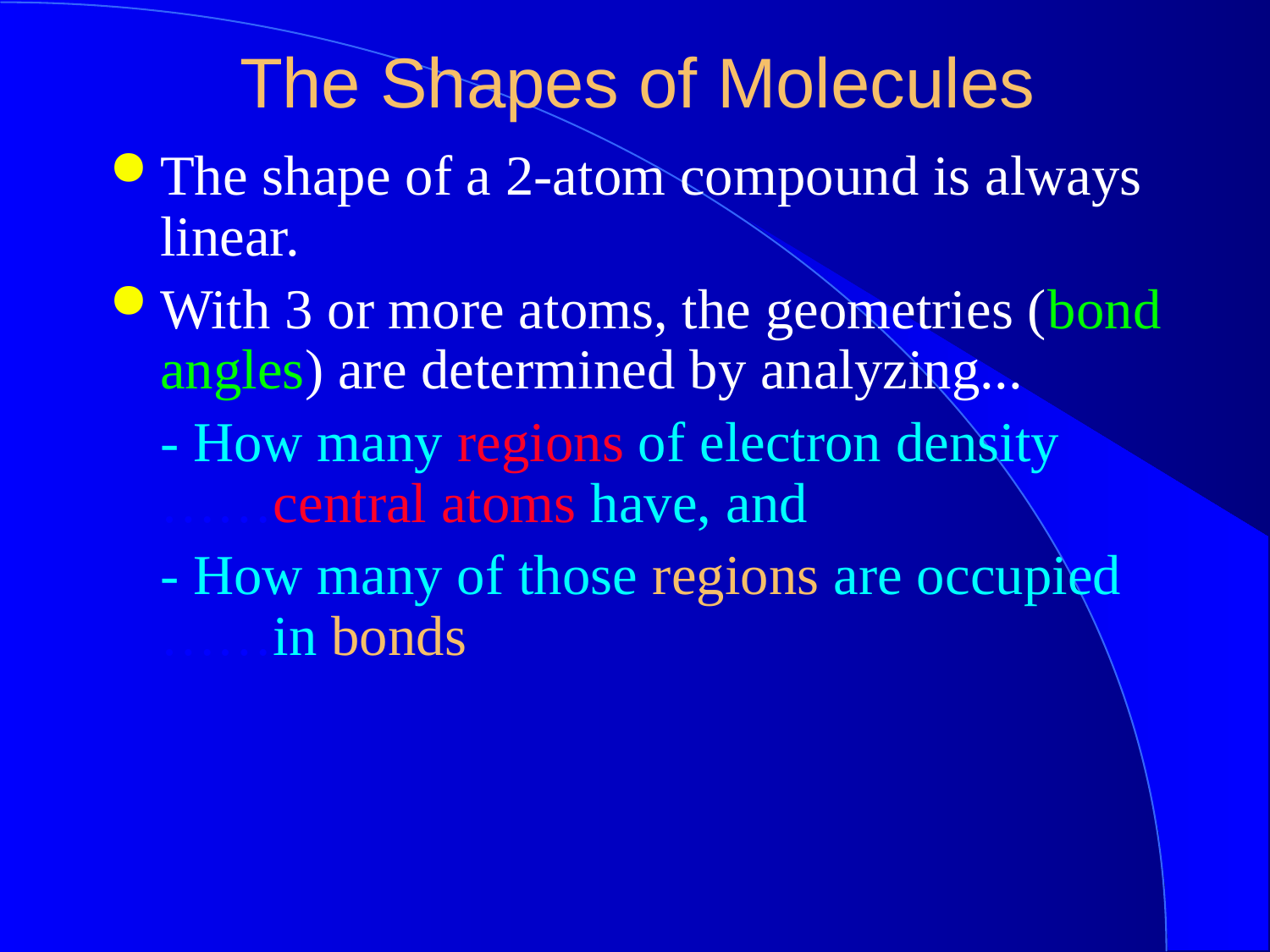

The Shapes of Molecules
The shape of a 2-atom compound is always linear.
With 3 or more atoms, the geometries (bond angles) are determined by analyzing...
- How many regions of electron density ……central atoms have, and
- How many of those regions are occupied ……in bonds